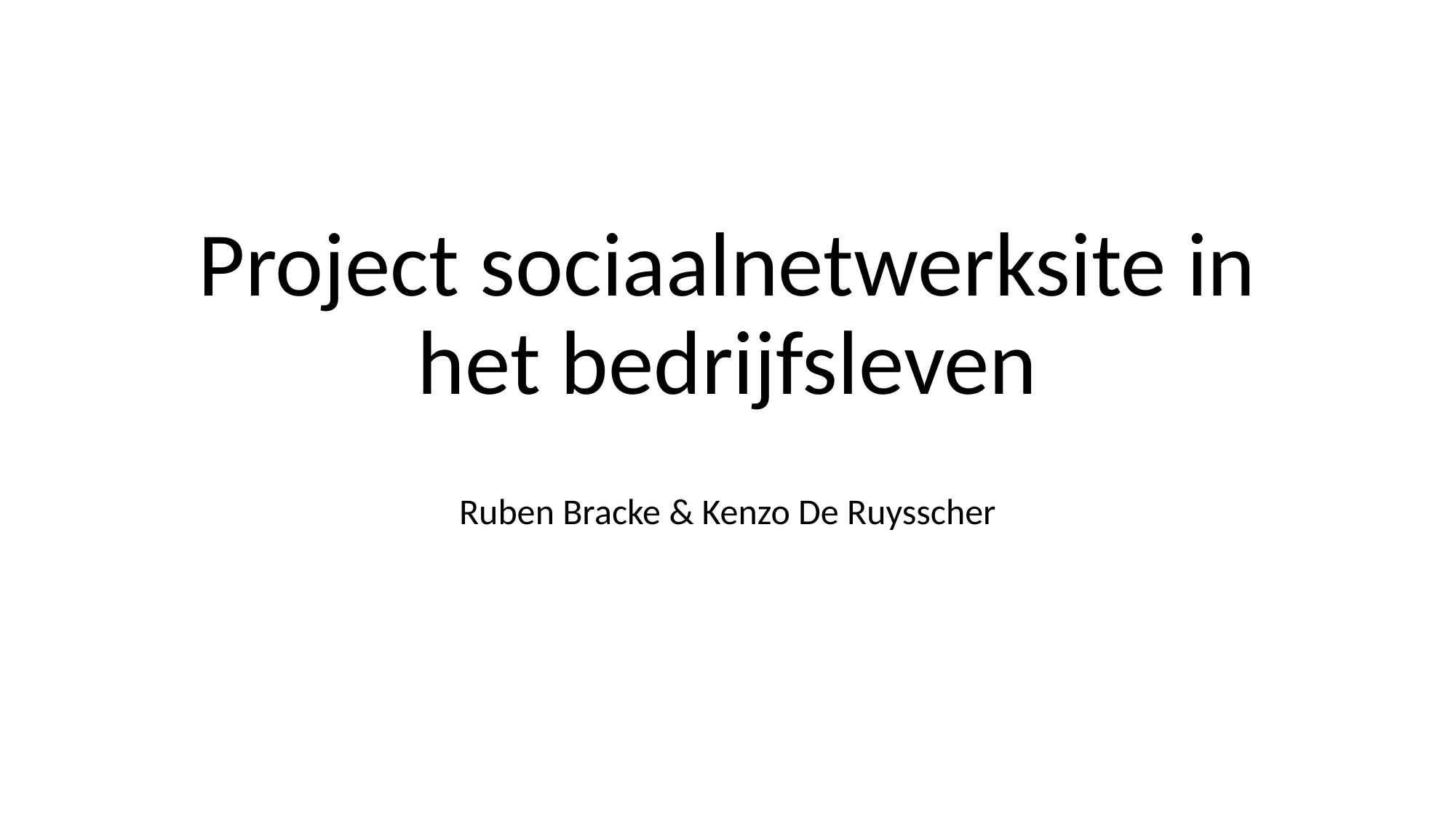

# Project sociaalnetwerksite in het bedrijfsleven
Ruben Bracke & Kenzo De Ruysscher